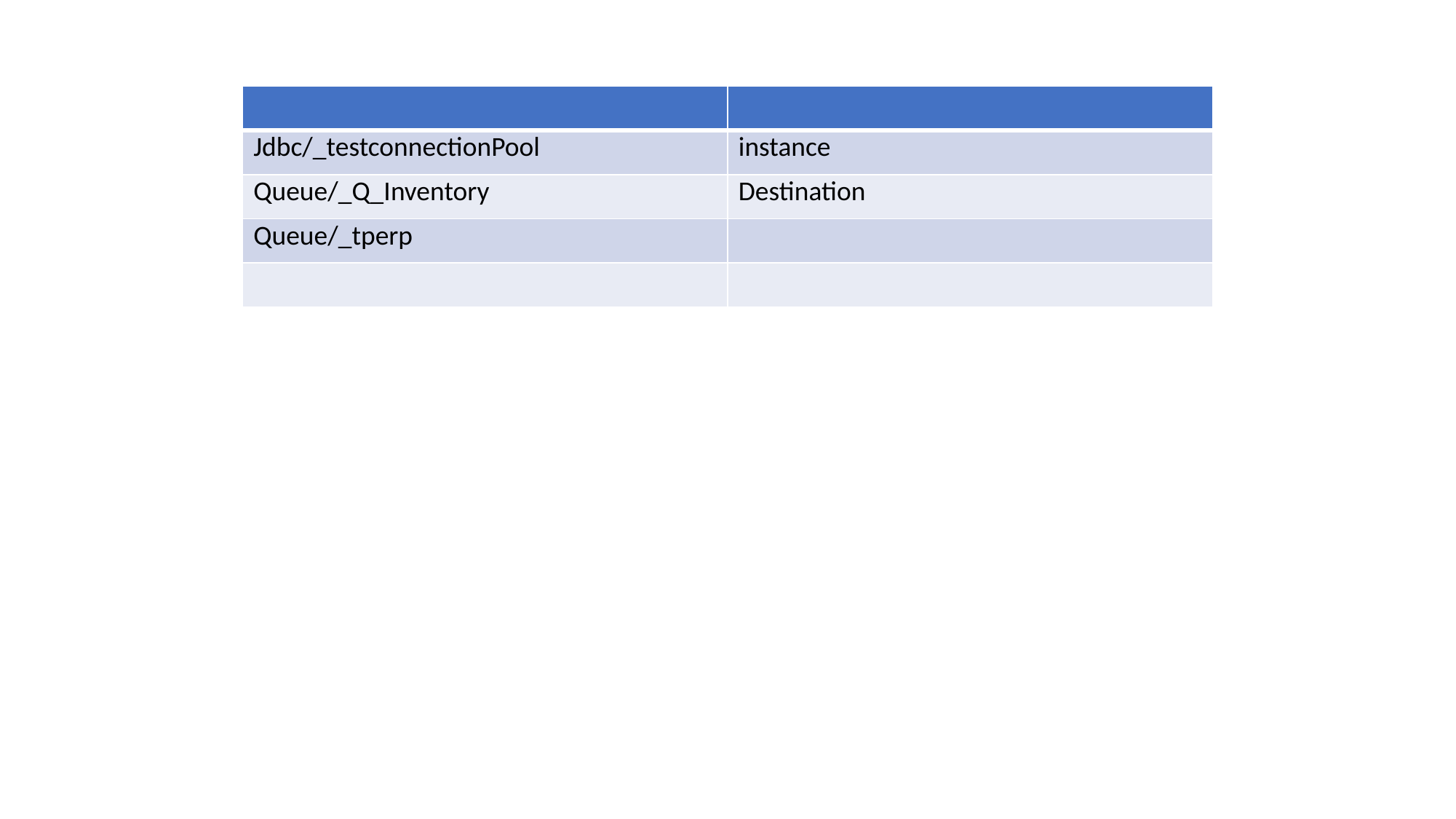

|  |  |
| --- | --- |
| Jdbc/\_testconnectionPool | instance |
| Queue/\_Q\_Inventory | Destination |
| Queue/\_tperp |  |
|  |  |